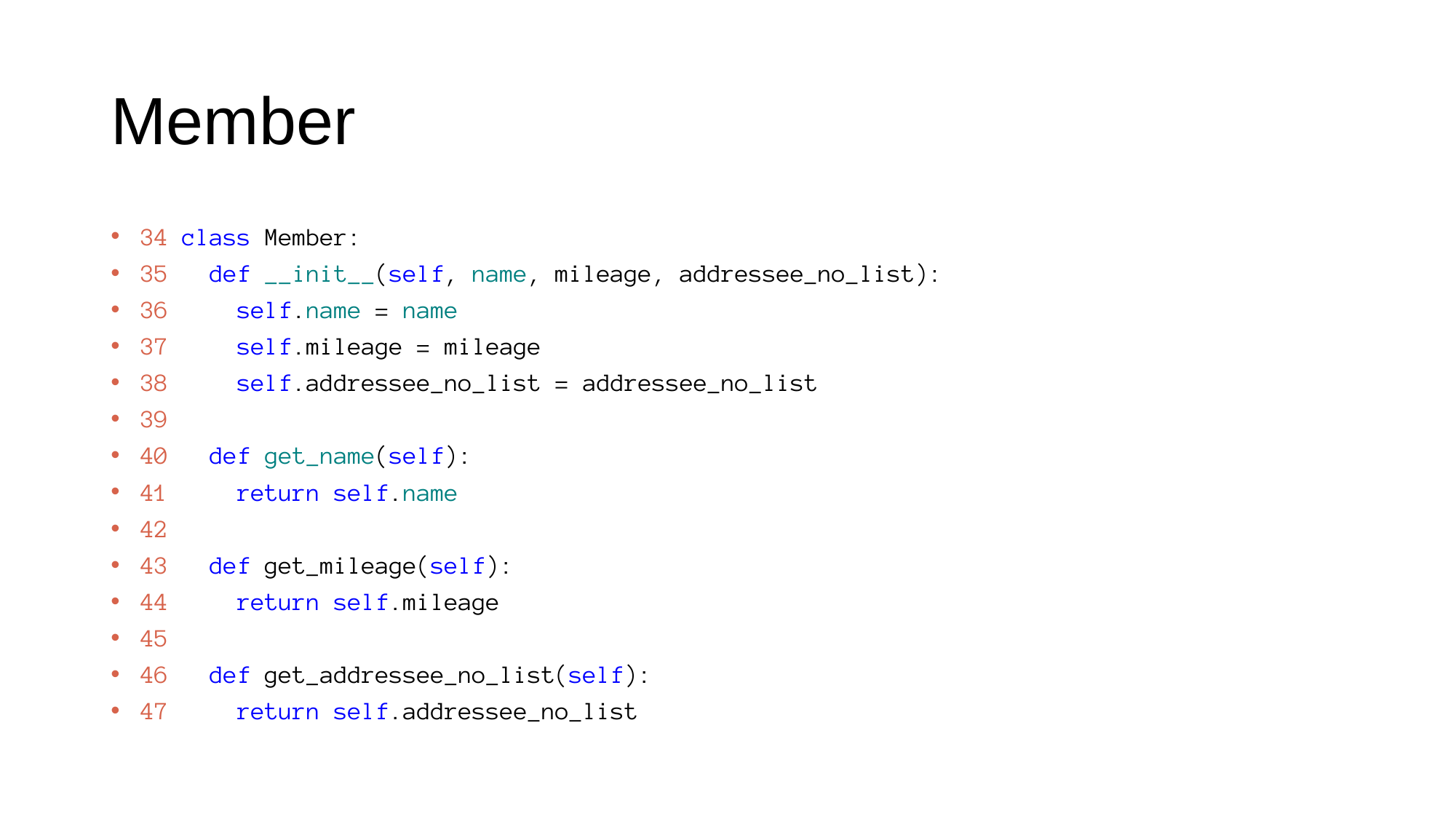

# Member
34 class Member:
35   def __init__(self, name, mileage, addressee_no_list):
36     self.name = name
37     self.mileage = mileage
38     self.addressee_no_list = addressee_no_list
39
40   def get_name(self):
41     return self.name
42
43   def get_mileage(self):
44     return self.mileage
45
46   def get_addressee_no_list(self):
47     return self.addressee_no_list